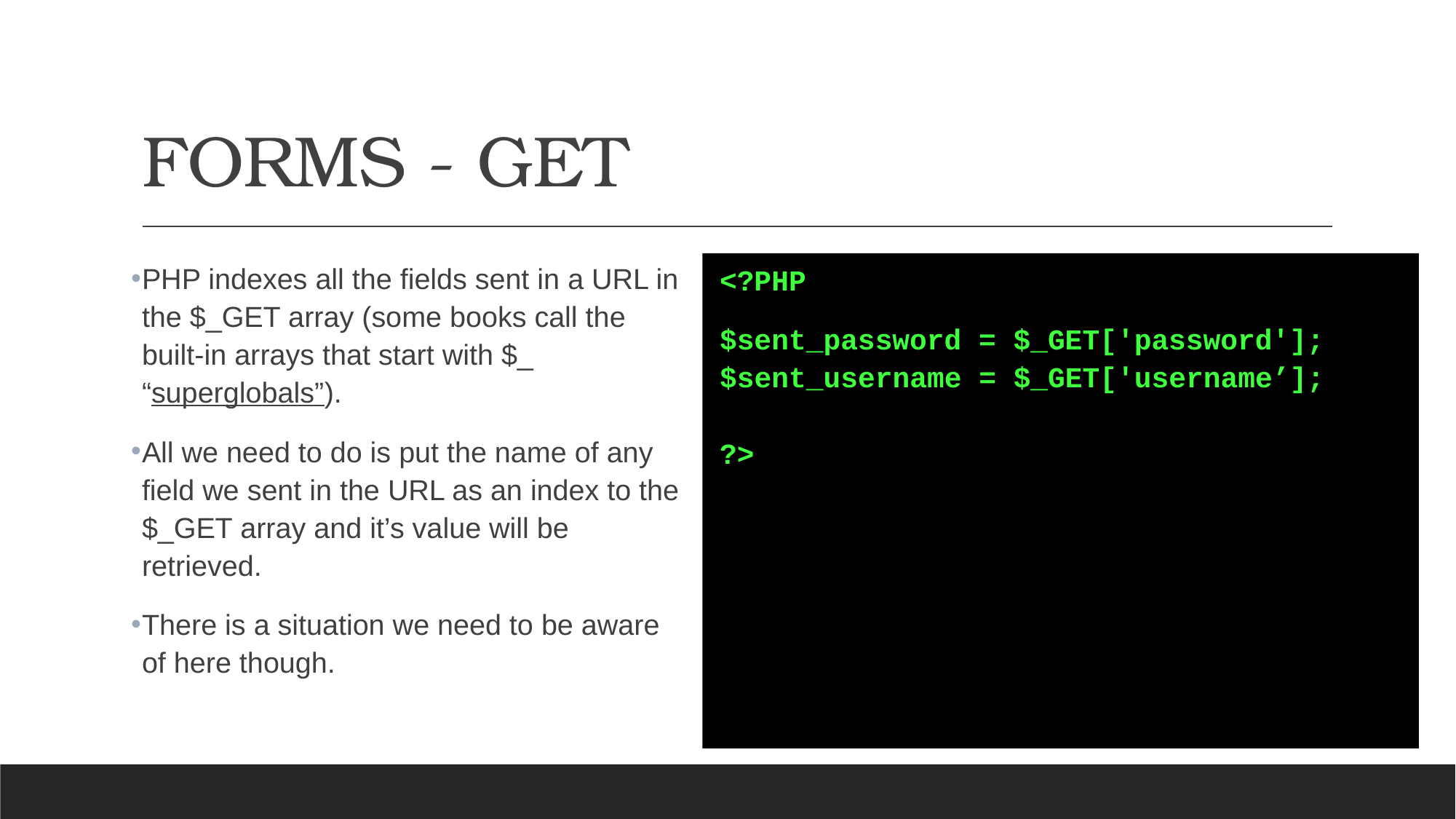

# FORMS - GET
PHP indexes all the fields sent in a URL in the $_GET array (some books call the built-in arrays that start with $_ “superglobals”).
All we need to do is put the name of any field we sent in the URL as an index to the $_GET array and it’s value will be retrieved.
There is a situation we need to be aware of here though.
 <?PHP
 $sent_password = $_GET['password'];
 $sent_username = $_GET['username’];
 ?>